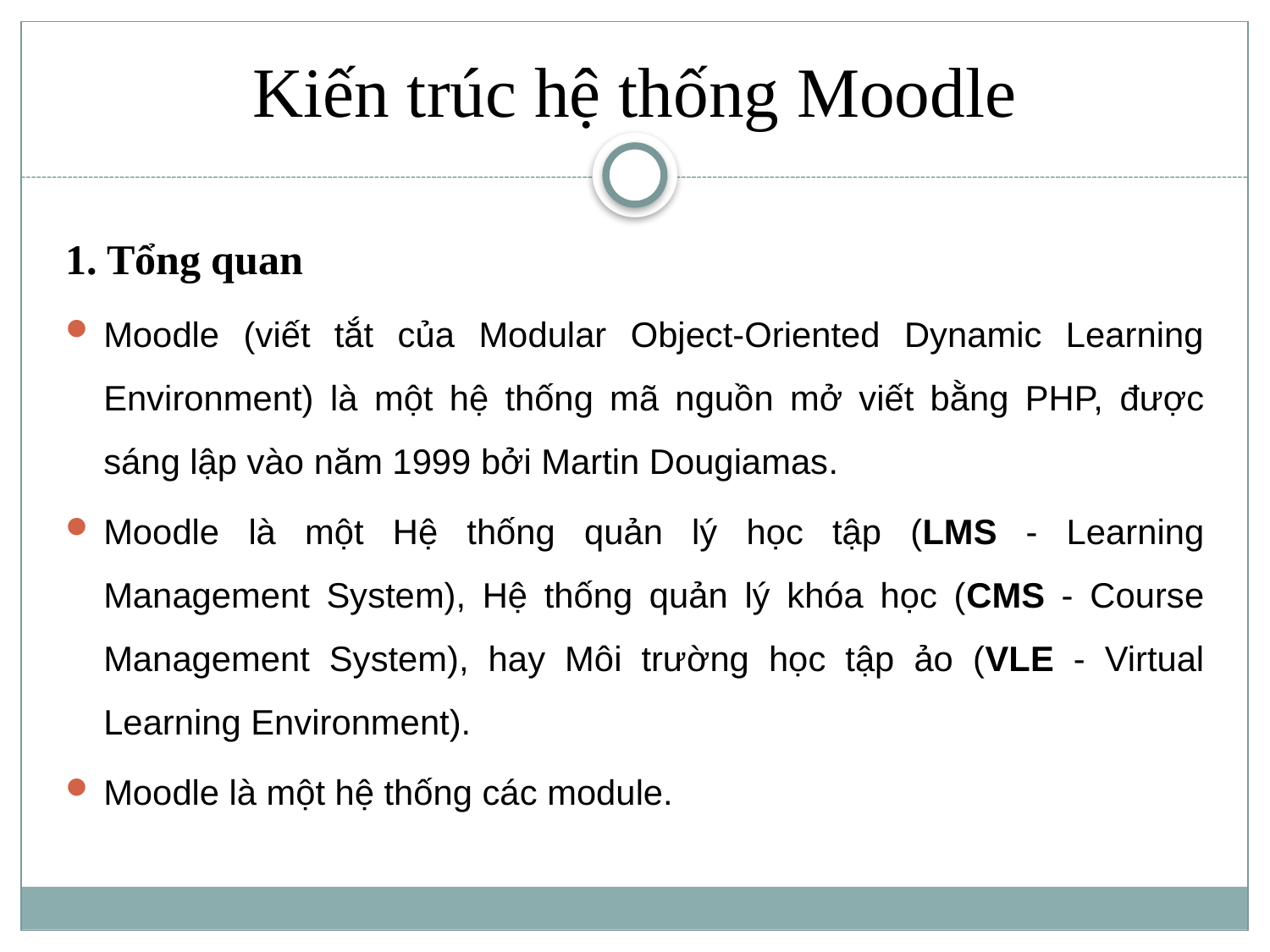

Kiến trúc hệ thống Moodle
1. Tổng quan
Moodle (viết tắt của Modular Object-Oriented Dynamic Learning Environment) là một hệ thống mã nguồn mở viết bằng PHP, được sáng lập vào năm 1999 bởi Martin Dougiamas.
Moodle là một Hệ thống quản lý học tập (LMS - Learning Management System), Hệ thống quản lý khóa học (CMS - Course Management System), hay Môi trường học tập ảo (VLE - Virtual Learning Environment).
Moodle là một hệ thống các module.